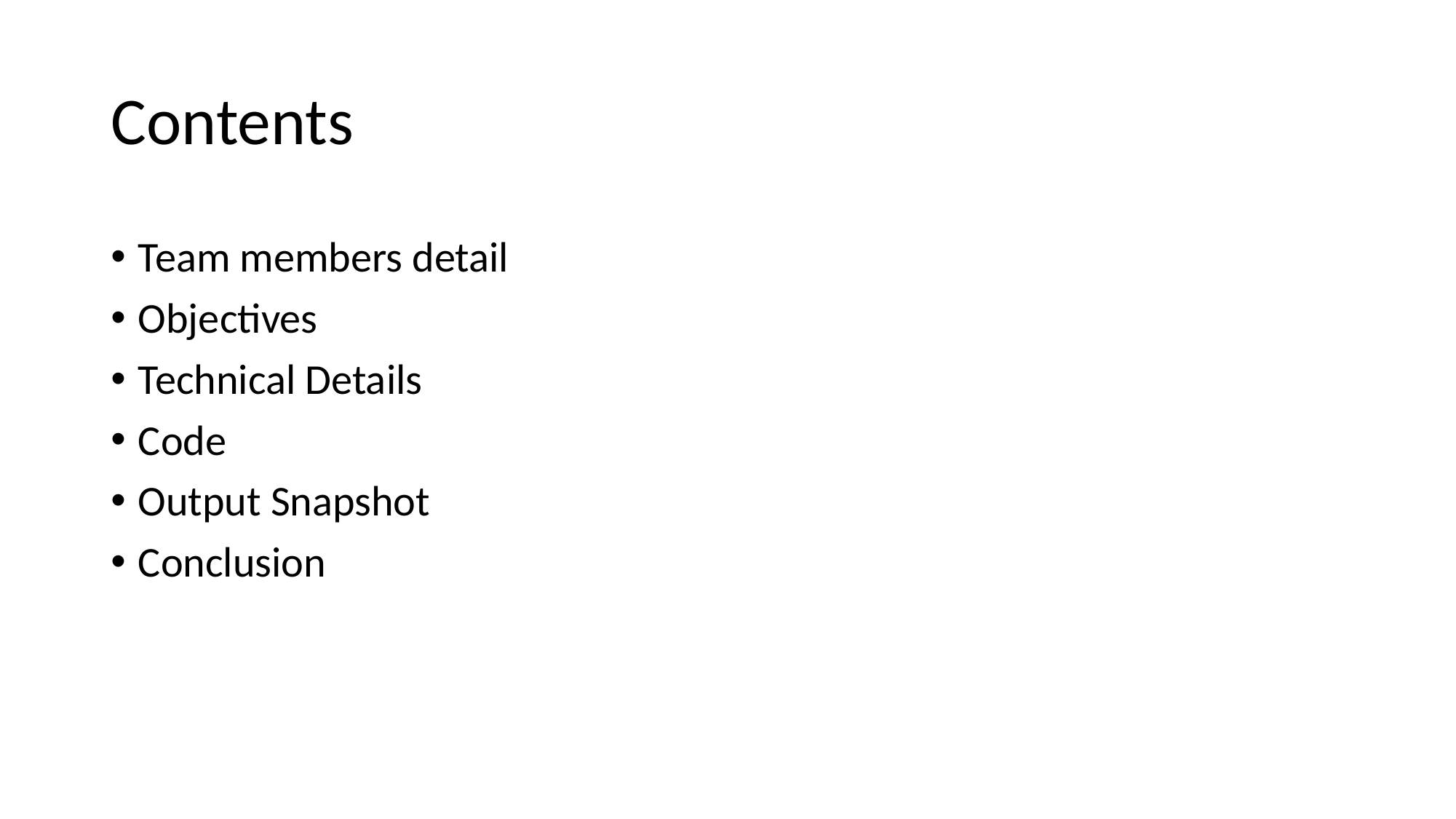

Contents

Team members detail
Objectives
Technical Details
Code
Output Snapshot
Conclusion